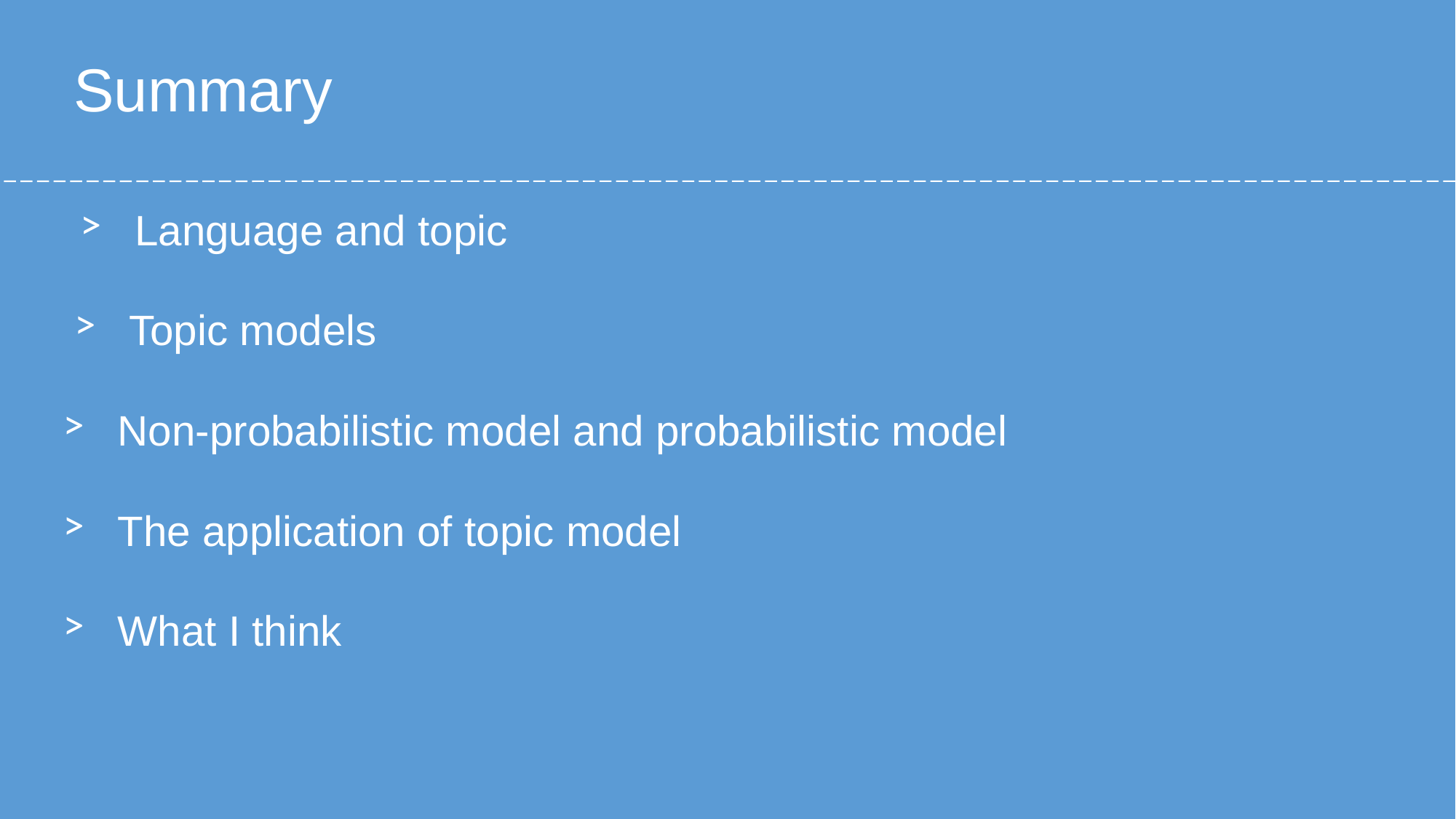

Summary

Language and topic
Topic models
Non-probabilistic model and probabilistic model
The application of topic model
What I think